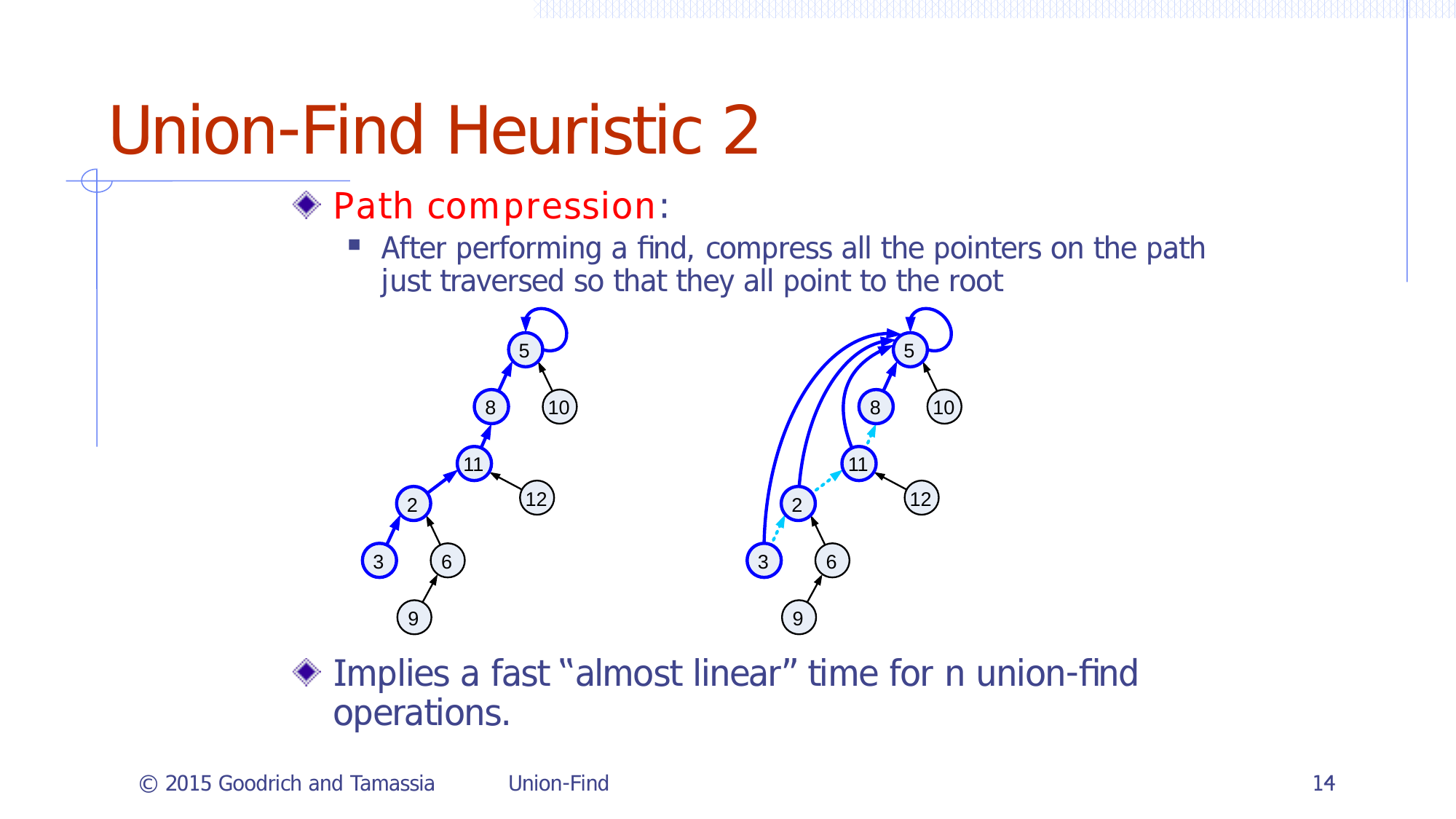

# Union-Find Heuristic 2
Path compression:
After performing a find, compress all the pointers on the path just traversed so that they all point to the root

Implies a fast “almost linear” time for n union-find operations.

5
5

8
10
8
10

11
11

12
12

2
2

3
6
3
6

9
9
Union-Find
14